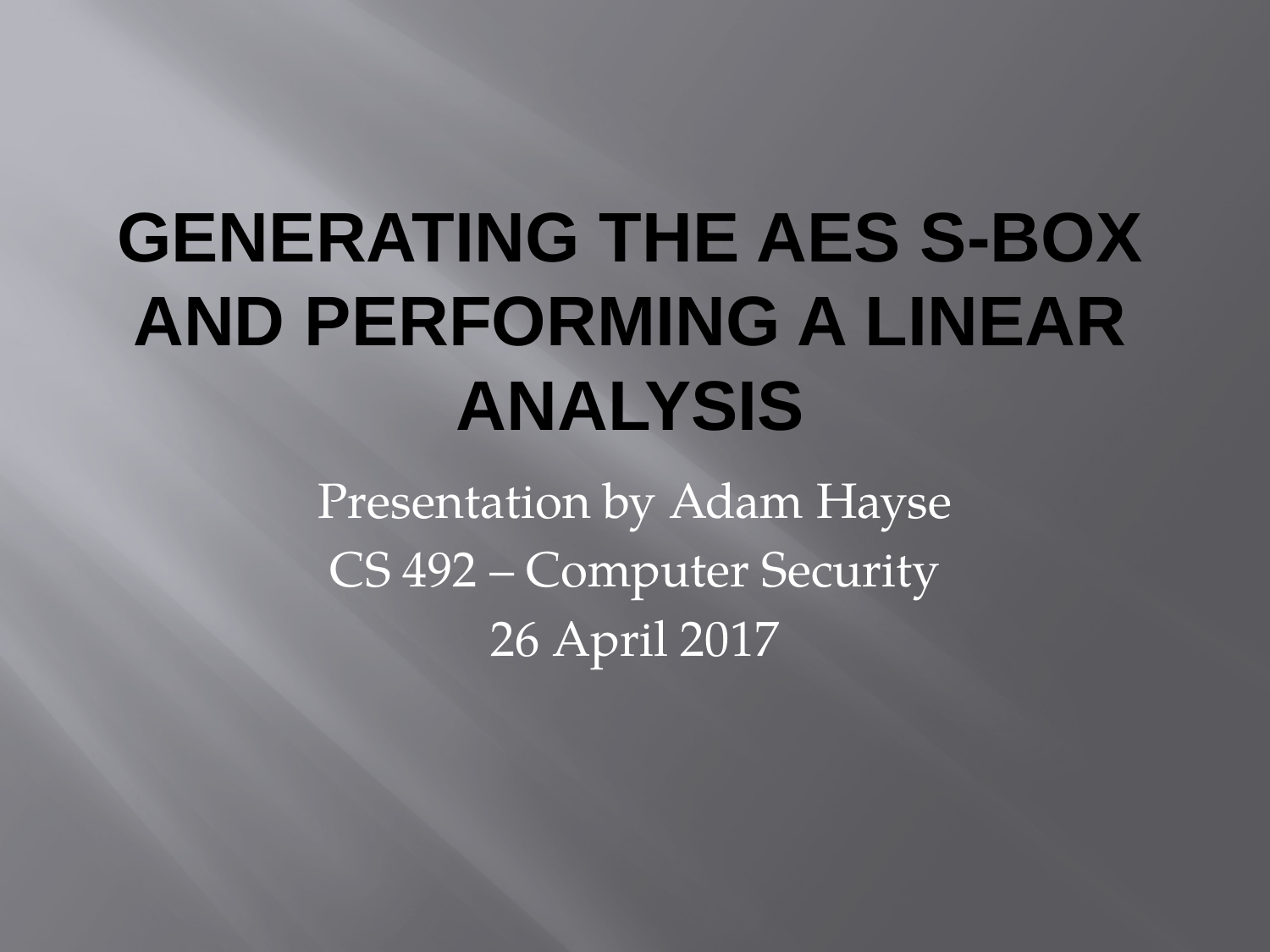

# Generating the AES S-box and Performing a Linear Analysis
Presentation by Adam Hayse
CS 492 – Computer Security
26 April 2017